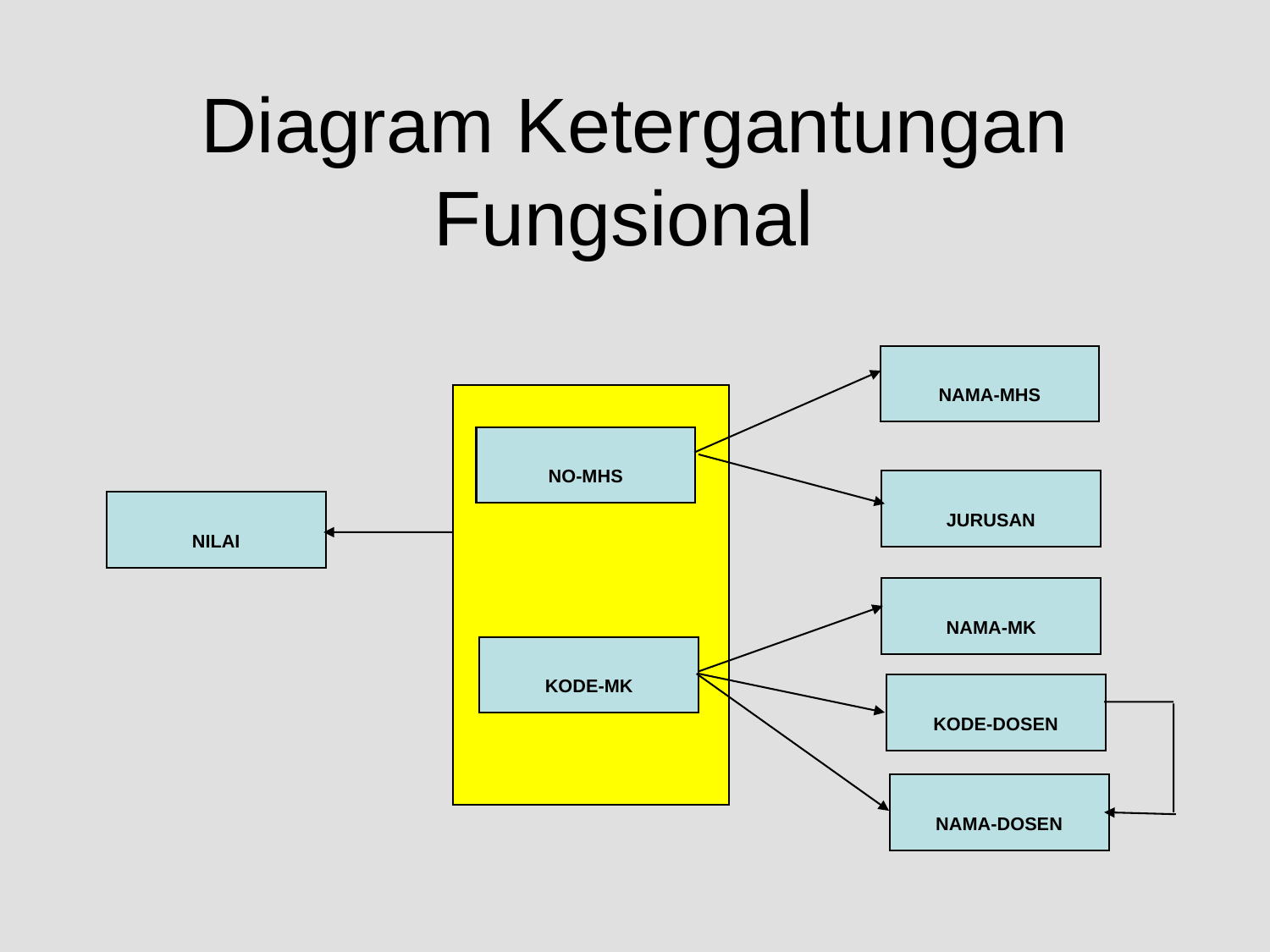

# Diagram Ketergantungan Fungsional
NAMA-MHS

NO-MHS

JURUSAN
NILAI

NAMA-MK

KODE-MK

KODE-DOSEN

NAMA-DOSEN